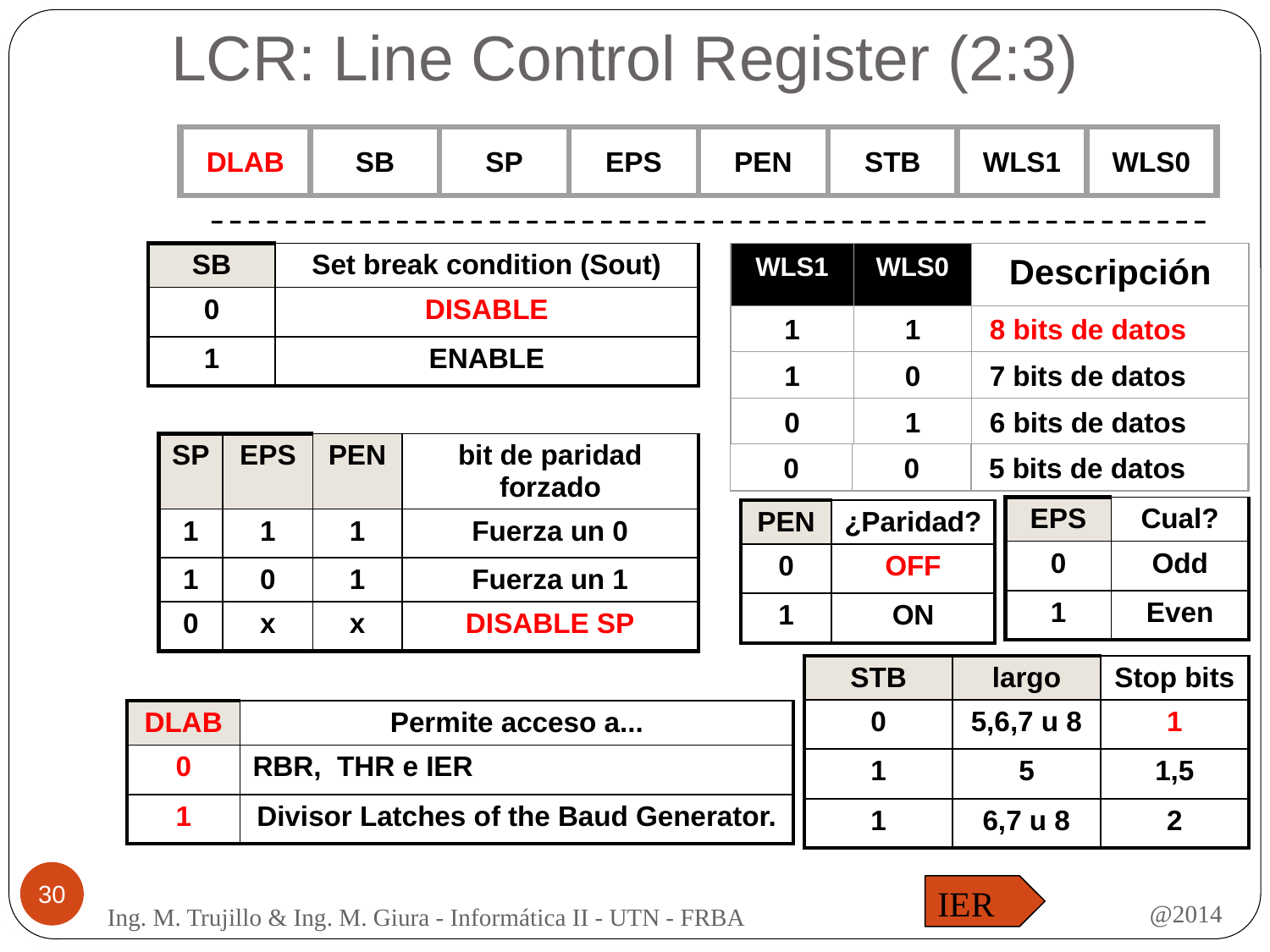

# LCR: Line Control Register (2:3)

DLAB

SB

SP

EPS

PEN

STB

WLS1

WLS0

| SB | Set break condition (Sout) |
| --- | --- |
| 0 | DISABLE |
| 1 | ENABLE |

WLS1

WLS0

Descripción

1

1

8 bits de datos

1

0

7 bits de datos

0

1

6 bits de datos

0

0

5 bits de datos

| SP | EPS | PEN | bit de paridad forzado |
| --- | --- | --- | --- |
| 1 | 1 | 1 | Fuerza un 0 |
| 1 | 0 | 1 | Fuerza un 1 |
| 0 | x | x | DISABLE SP |
| EPS | Cual? |
| --- | --- |
| 0 | Odd |
| 1 | Even |
| PEN | ¿Paridad? |
| --- | --- |
| 0 | OFF |
| 1 | ON |
| STB | largo | Stop bits |
| --- | --- | --- |
| 0 | 5,6,7 u 8 | 1 |
| 1 | 5 | 1,5 |
| 1 | 6,7 u 8 | 2 |
| DLAB | Permite acceso a... |
| --- | --- |
| 0 | RBR, THR e IER |
| 1 | Divisor Latches of the Baud Generator. |
30
IER
@2014
Ing. M. Trujillo & Ing. M. Giura - Informática II - UTN - FRBA